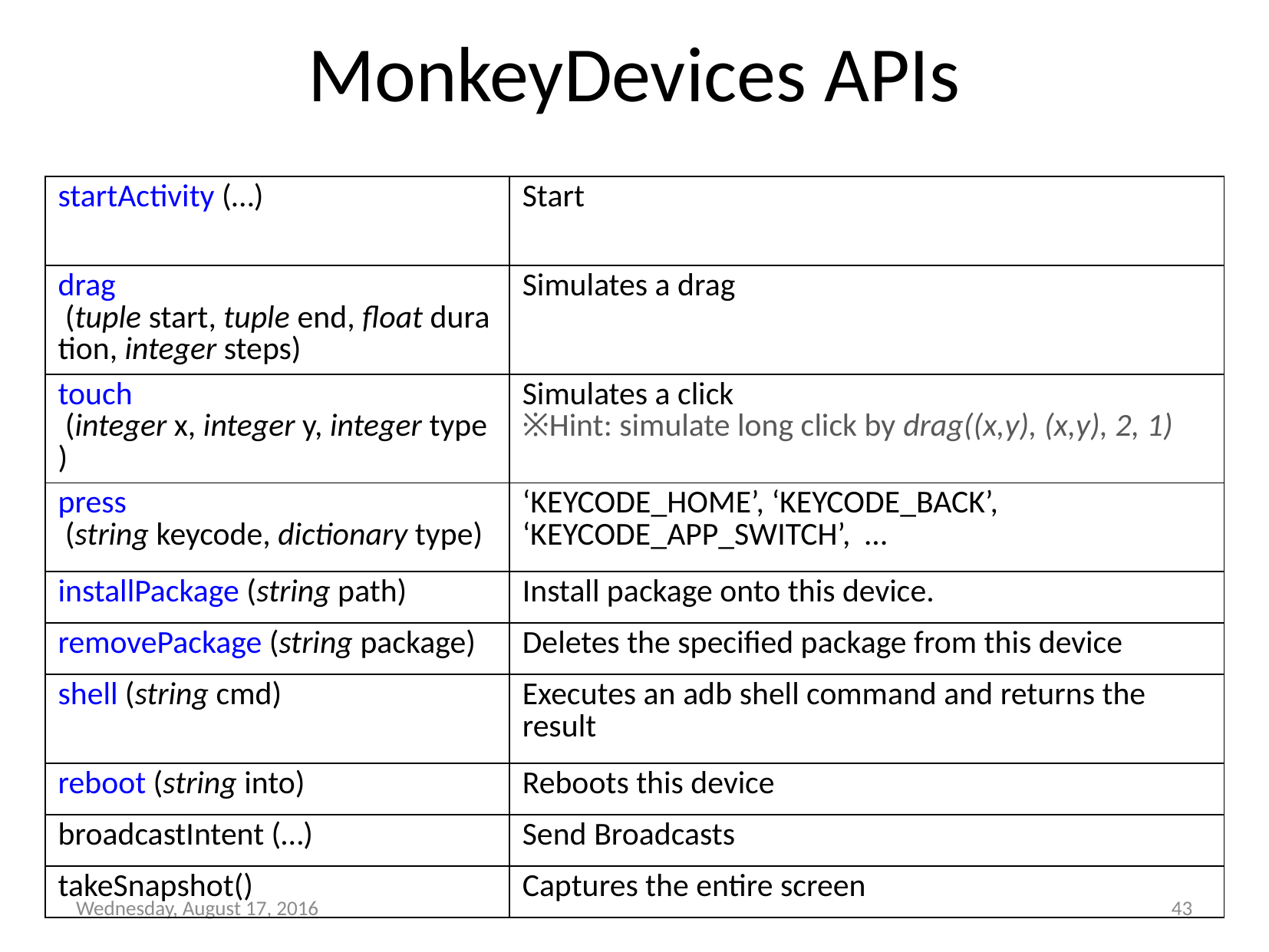

# MonkeyDevices APIs
| startActivity (…) | Start |
| --- | --- |
| drag (tuple start, tuple end, float duration, integer steps) | Simulates a drag |
| touch (integer x, integer y, integer type) | Simulates a click ※Hint: simulate long click by drag((x,y), (x,y), 2, 1) |
| press (string keycode, dictionary type) | ‘KEYCODE\_HOME’, ‘KEYCODE\_BACK’, ‘KEYCODE\_APP\_SWITCH’, … |
| installPackage (string path) | Install package onto this device. |
| removePackage (string package) | Deletes the specified package from this device |
| shell (string cmd) | Executes an adb shell command and returns the result |
| reboot (string into) | Reboots this device |
| broadcastIntent (…) | Send Broadcasts |
| takeSnapshot() | Captures the entire screen |
Wednesday, August 17, 2016
43